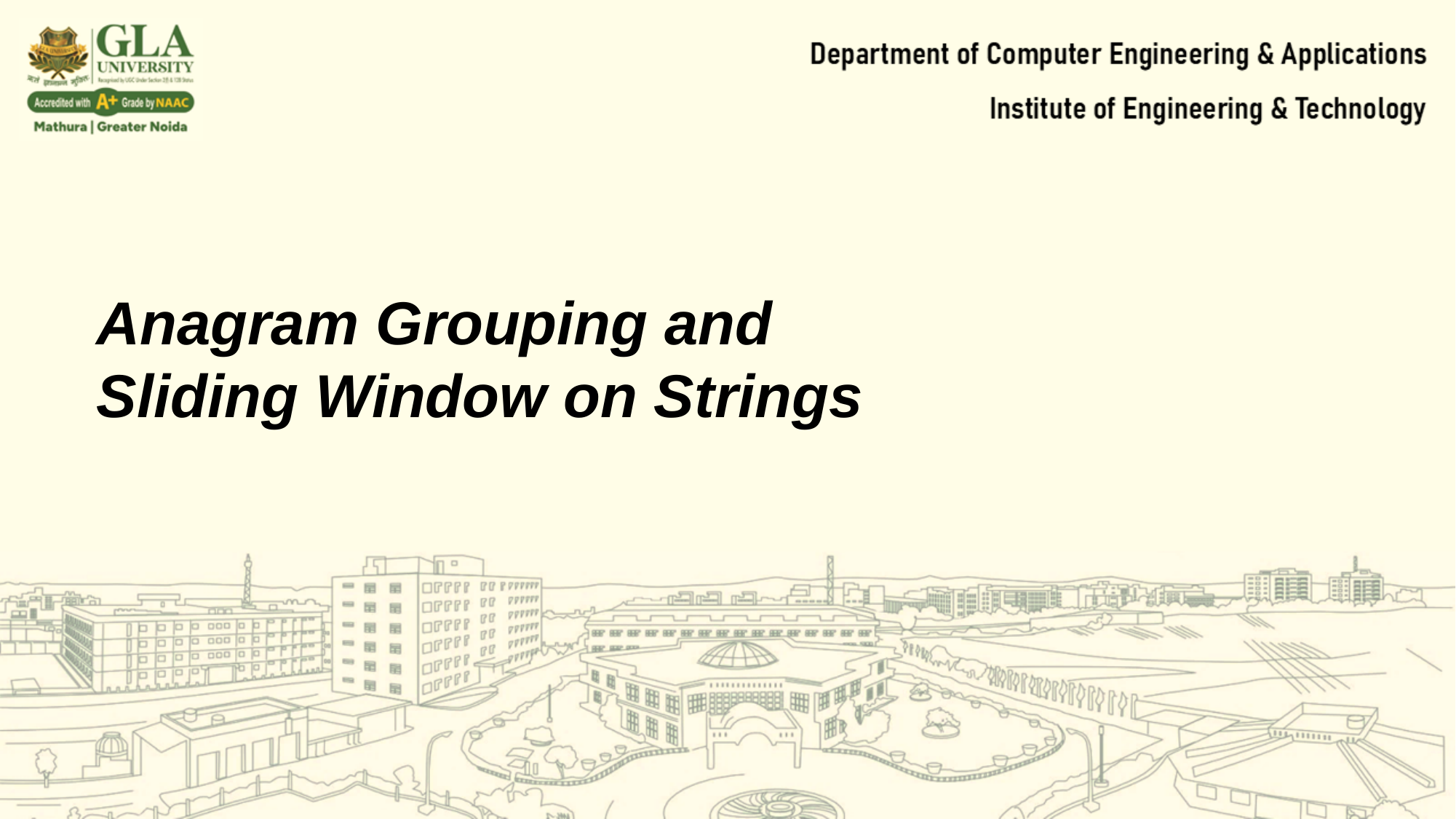

Anagram Grouping and Sliding Window on Strings